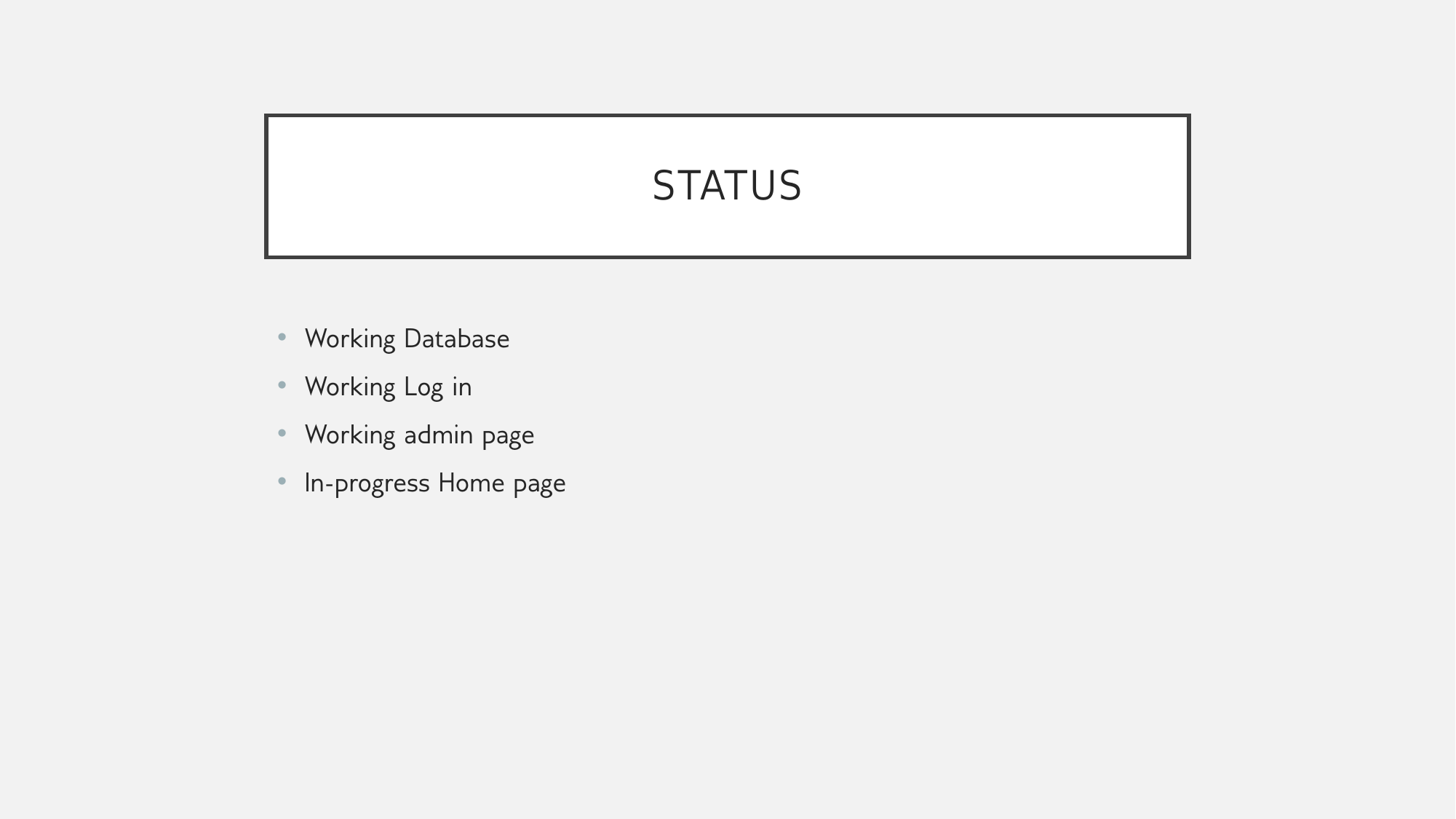

# Status
Working Database
Working Log in
Working admin page
In-progress Home page